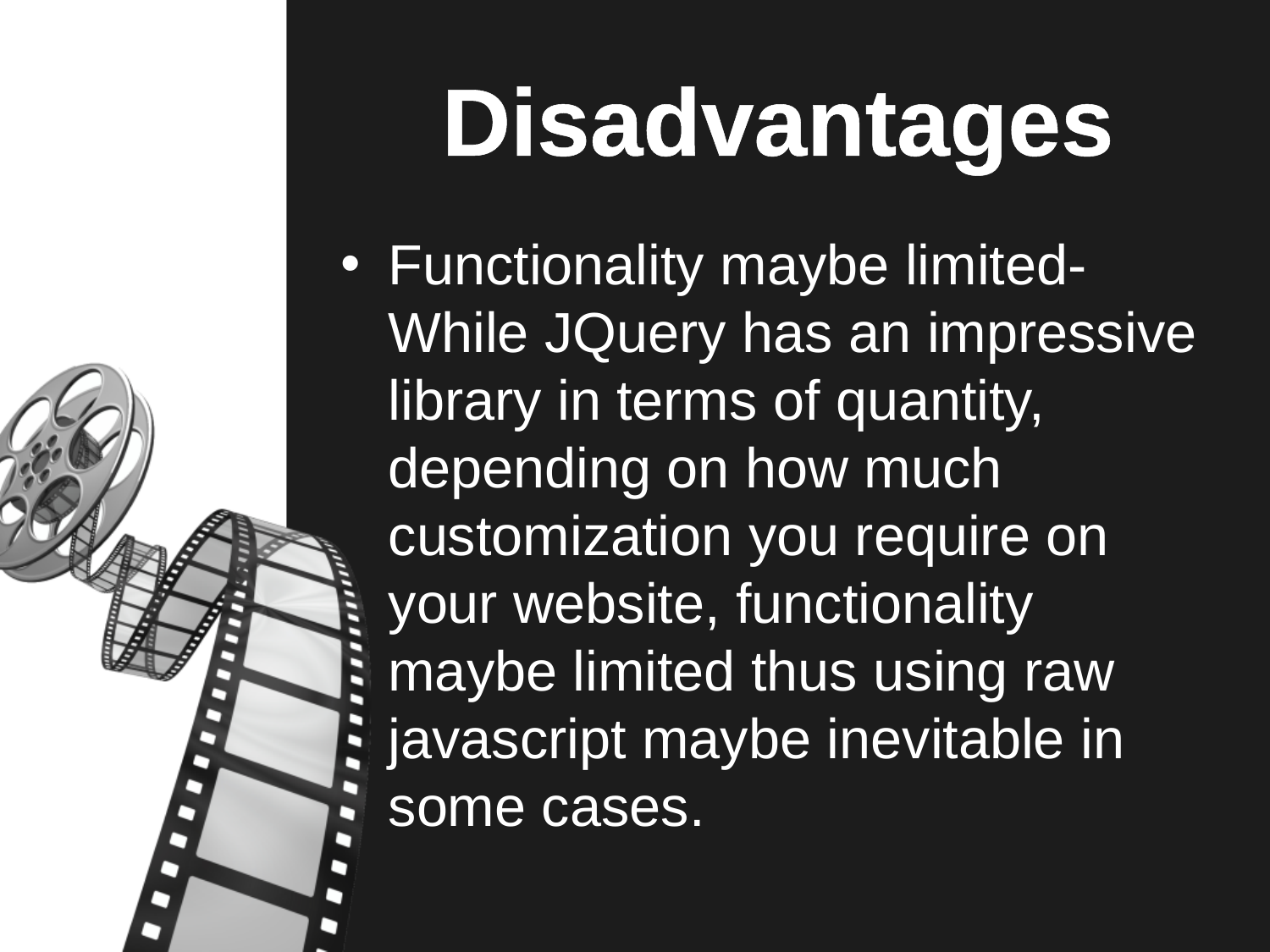

# Disadvantages
Functionality maybe limited- While JQuery has an impressive library in terms of quantity, depending on how much customization you require on your website, functionality maybe limited thus using raw javascript maybe inevitable in some cases.